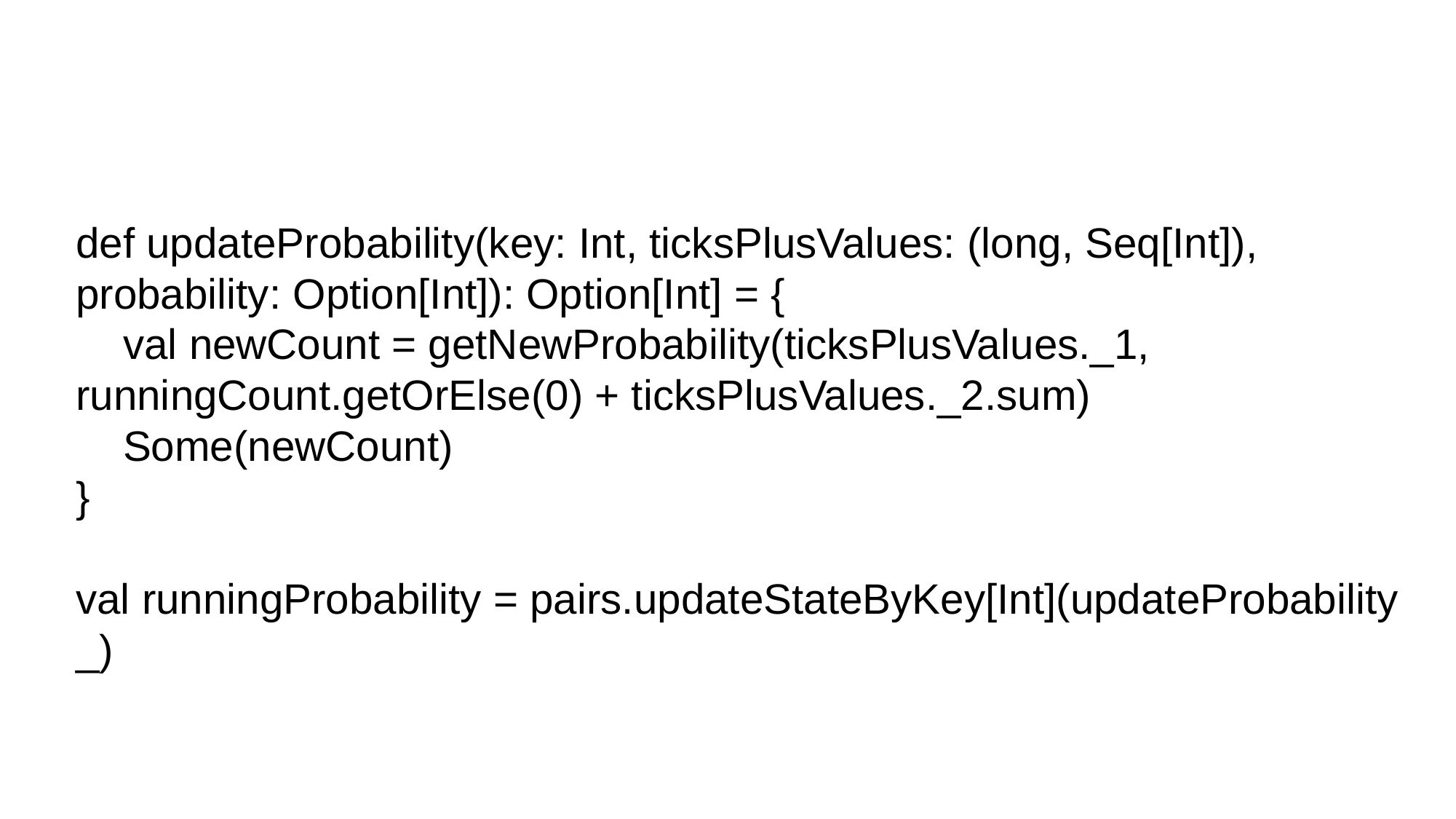

def updateProbability(key: Int, ticksPlusValues: (long, Seq[Int]), probability: Option[Int]): Option[Int] = {
    val newCount = getNewProbability(ticksPlusValues._1, runningCount.getOrElse(0) + ticksPlusValues._2.sum)
    Some(newCount)
}

val runningProbability = pairs.updateStateByKey[Int](updateProbability _)